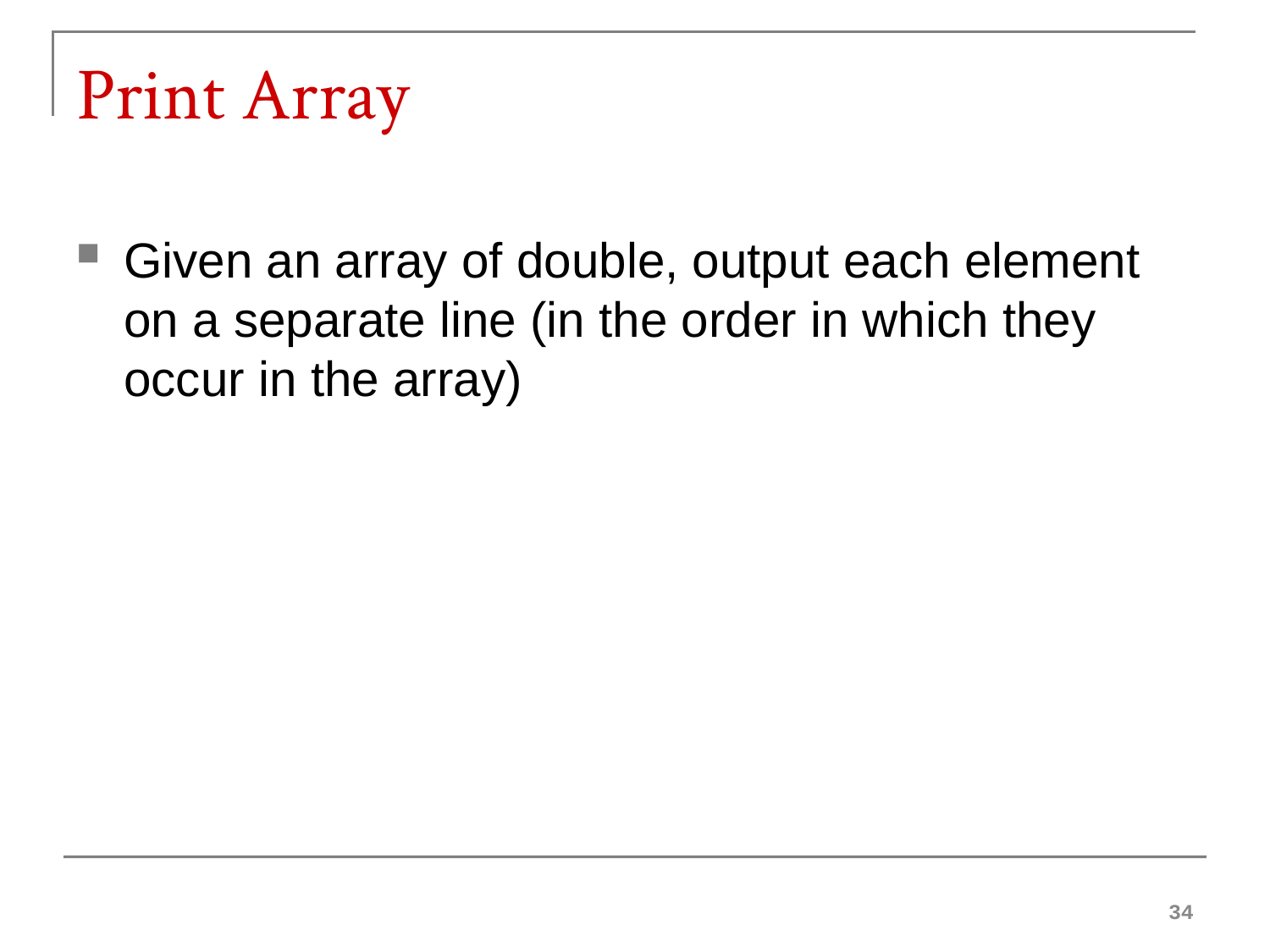

# Print Array
Given an array of double, output each element on a separate line (in the order in which they occur in the array)

34